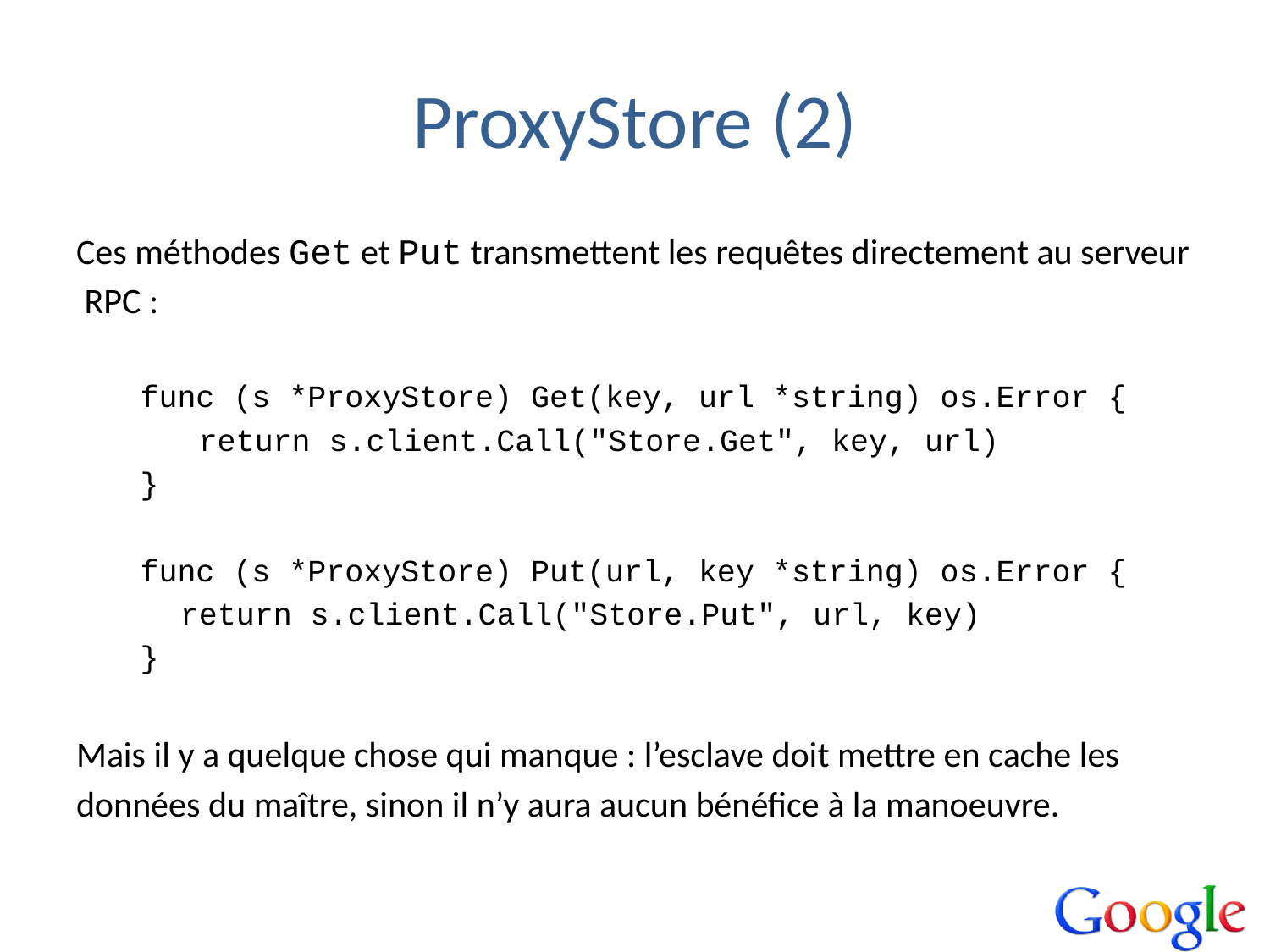

# ProxyStore (2)
Ces méthodes Get et Put transmettent les requêtes directement au serveur
 RPC :

func (s *ProxyStore) Get(key, url *string) os.Error {
	 return s.client.Call("Store.Get", key, url)
}

func (s *ProxyStore) Put(url, key *string) os.Error {
	return s.client.Call("Store.Put", url, key)
}

Mais il y a quelque chose qui manque : l’esclave doit mettre en cache les
données du maître, sinon il n’y aura aucun bénéfice à la manoeuvre.